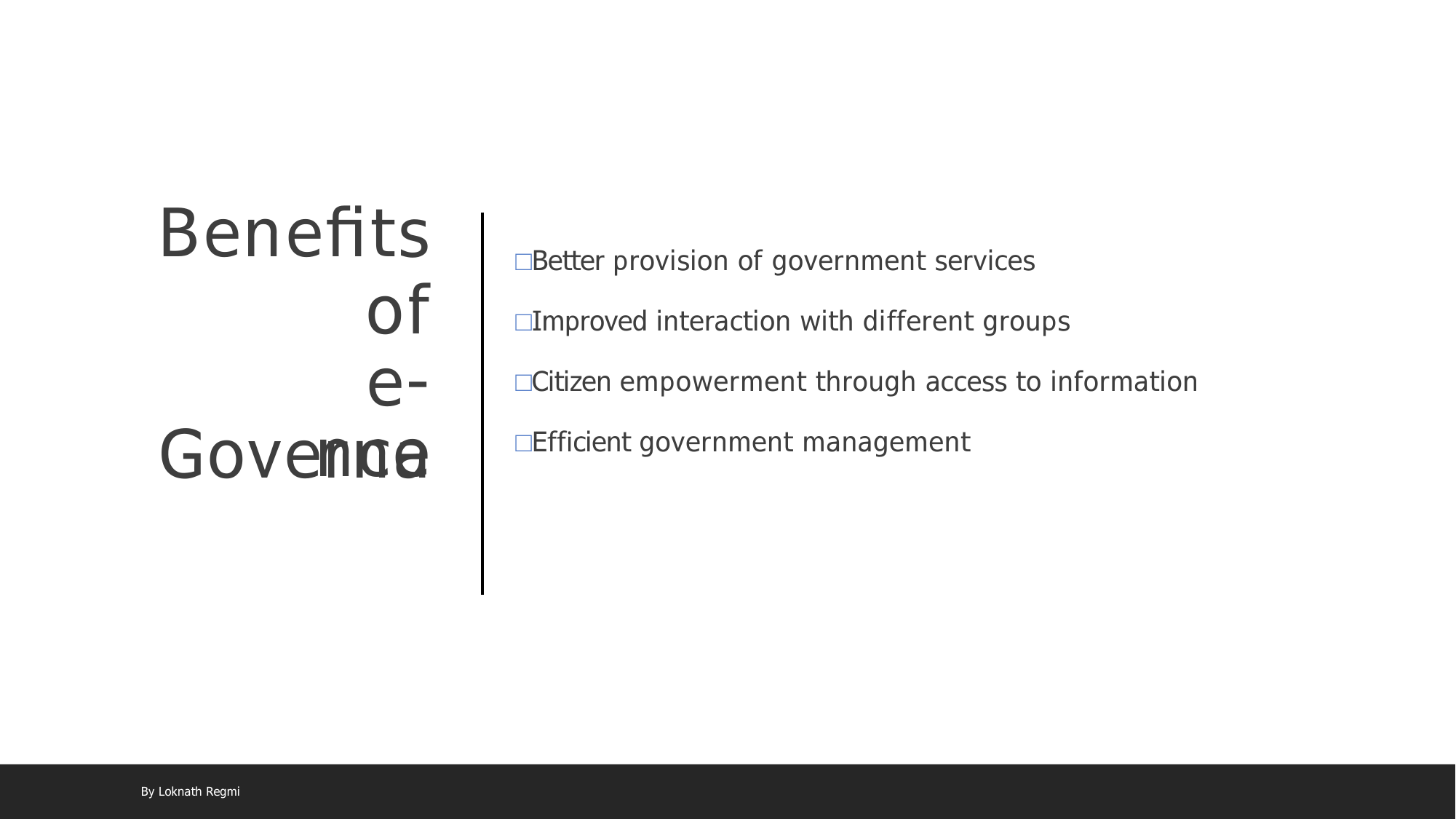

# Beneﬁts
of  e-Governa

□Better provision of government services
□Improved interaction with diﬀerent groups
□Citizen empowerment through access to information
□Eﬃcient government management
nce

By Loknath Regmi